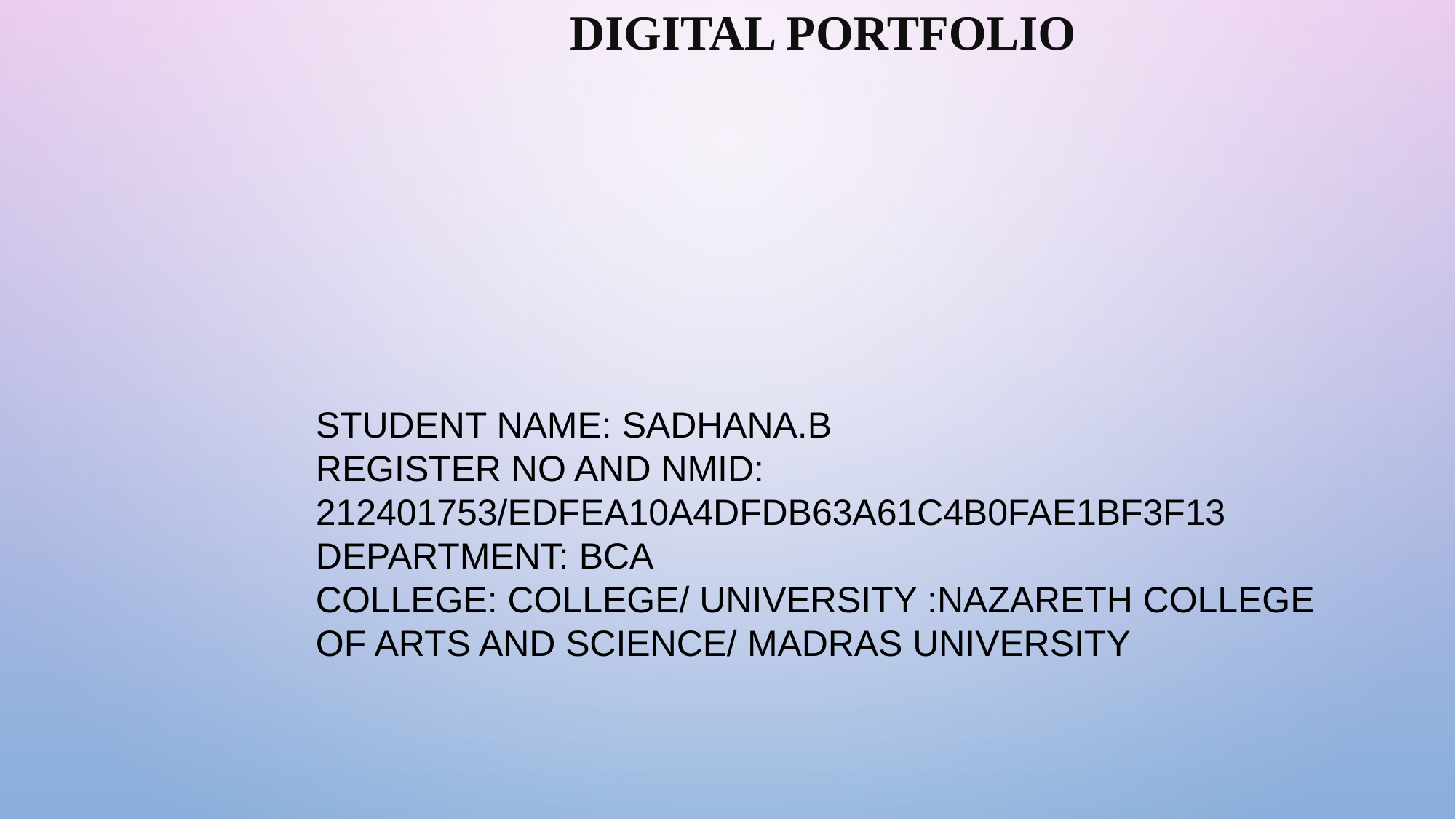

# Digital Portfolio
STUDENT NAME: SADHANA.B
REGISTER NO AND NMID: 212401753/EDFEA10A4DFDB63A61C4B0FAE1BF3F13
DEPARTMENT: BCA
COLLEGE: COLLEGE/ UNIVERSITY :NAZARETH COLLEGE OF ARTS AND SCIENCE/ MADRAS UNIVERSITY

1